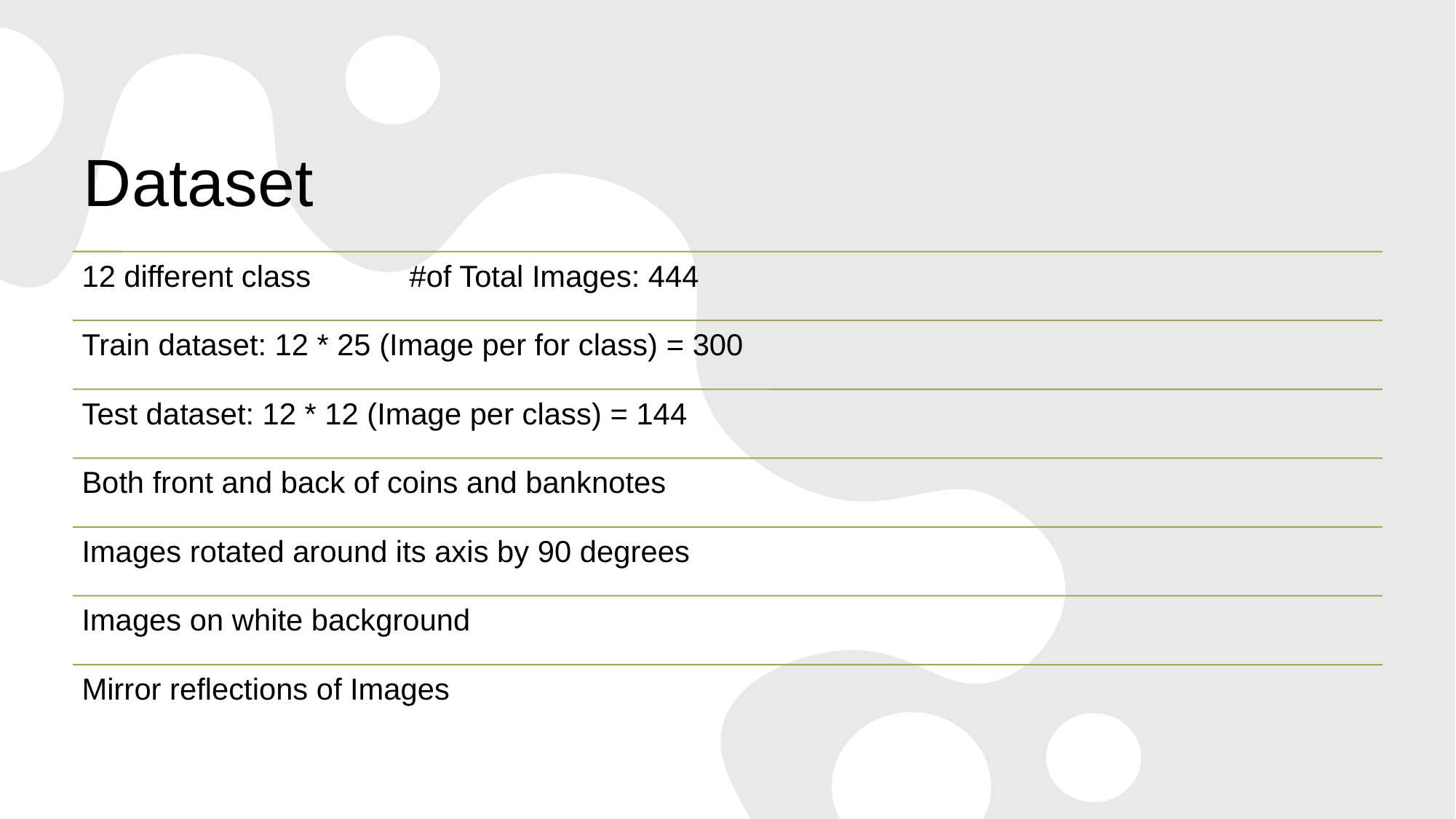

# Dataset
12 different class 	#of Total Images: 444
Train dataset: 12 * 25 (Image per for class) = 300
Test dataset: 12 * 12 (Image per class) = 144
Both front and back of coins and banknotes
Images rotated around its axis by 90 degrees
Images on white background
Mirror reflections of Images